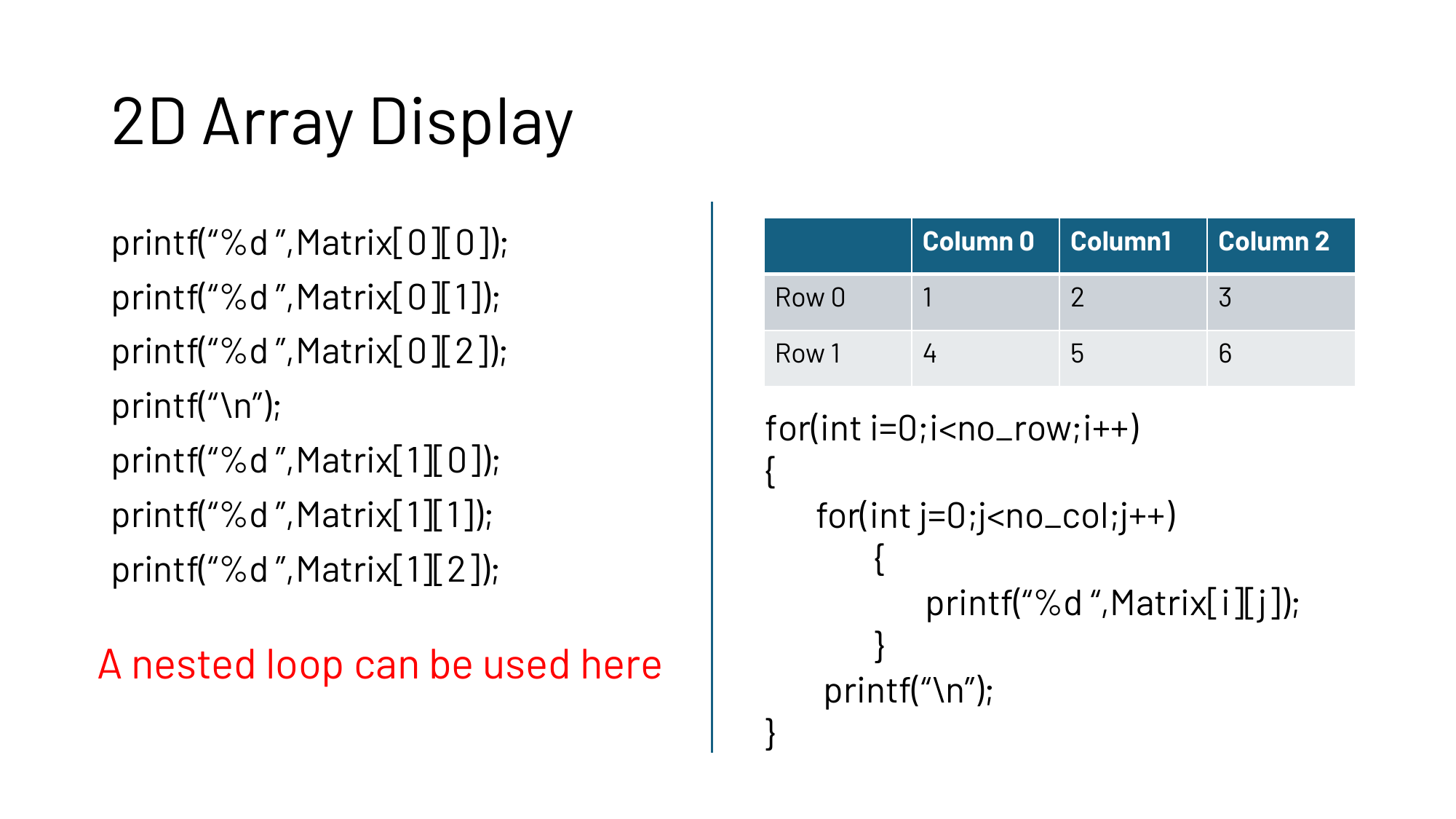

# 2D Array Display
printf(“%d ”,Matrix[0][0]);
printf(“%d ”,Matrix[0][1]);
printf(“%d ”,Matrix[0][2]);
printf(“\n”);
printf(“%d ”,Matrix[1][0]);
printf(“%d ”,Matrix[1][1]);
printf(“%d ”,Matrix[1][2]);

|  | Column 0 | Column1 | Column 2 |
| --- | --- | --- | --- |
| Row 0 | 1 | 2 | 3 |
| Row 1 | 4 | 5 | 6 |
for(int i=0;i<no_row;i++)
{
       for(int j=0;j<no_col;j++)
	{
	       printf(“%d “,Matrix[i][j]);
	}
        printf(“\n”);
}
A nested loop can be used here